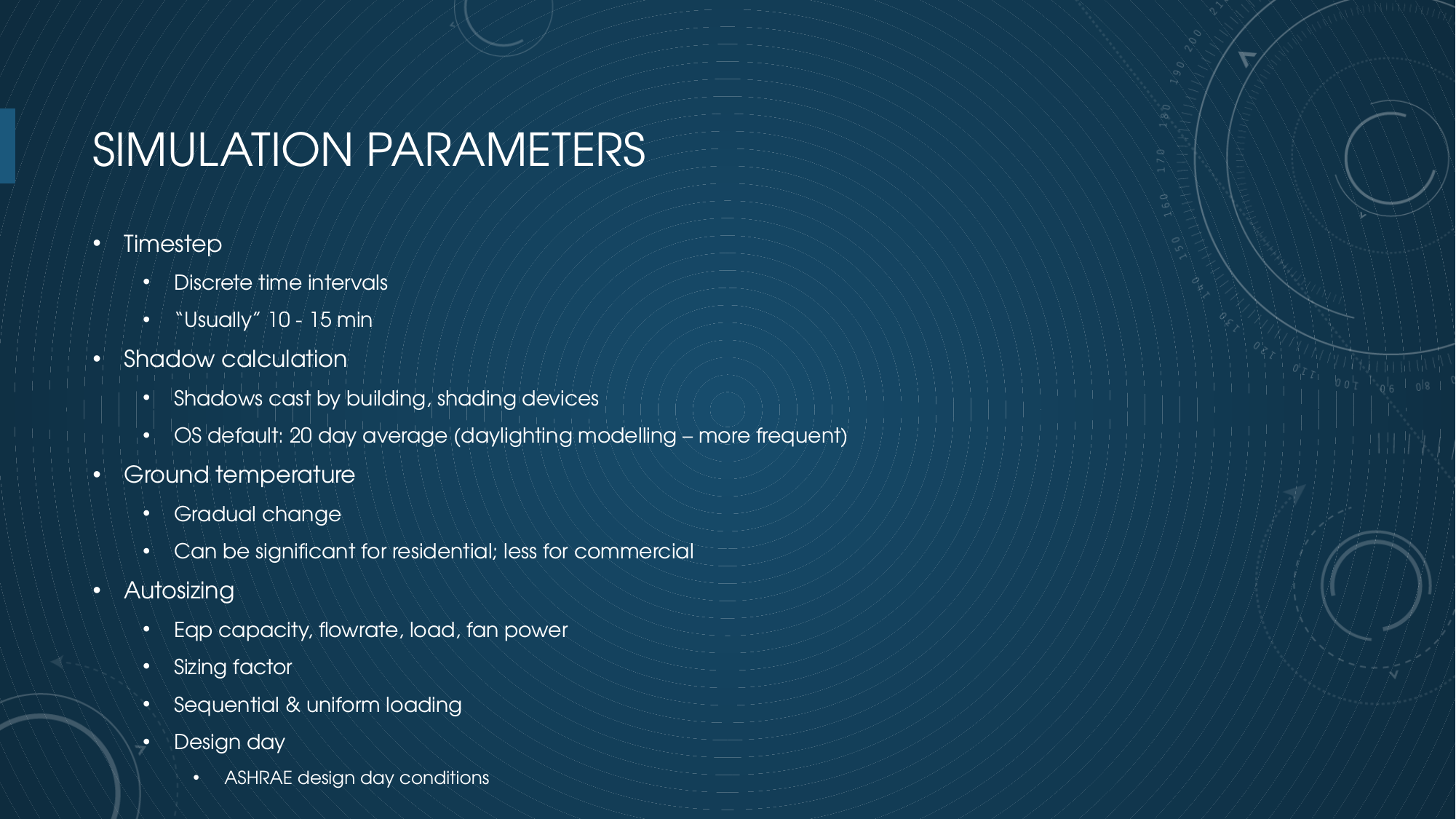

# Simulation Parameters
Timestep
Discrete time intervals
“Usually” 10 - 15 min
Shadow calculation
Shadows cast by building, shading devices
OS default: 20 day average (daylighting modelling – more frequent)
Ground temperature
Gradual change
Can be significant for residential; less for commercial
Autosizing
Eqp capacity, flowrate, load, fan power
Sizing factor
Sequential & uniform loading
Design day
ASHRAE design day conditions